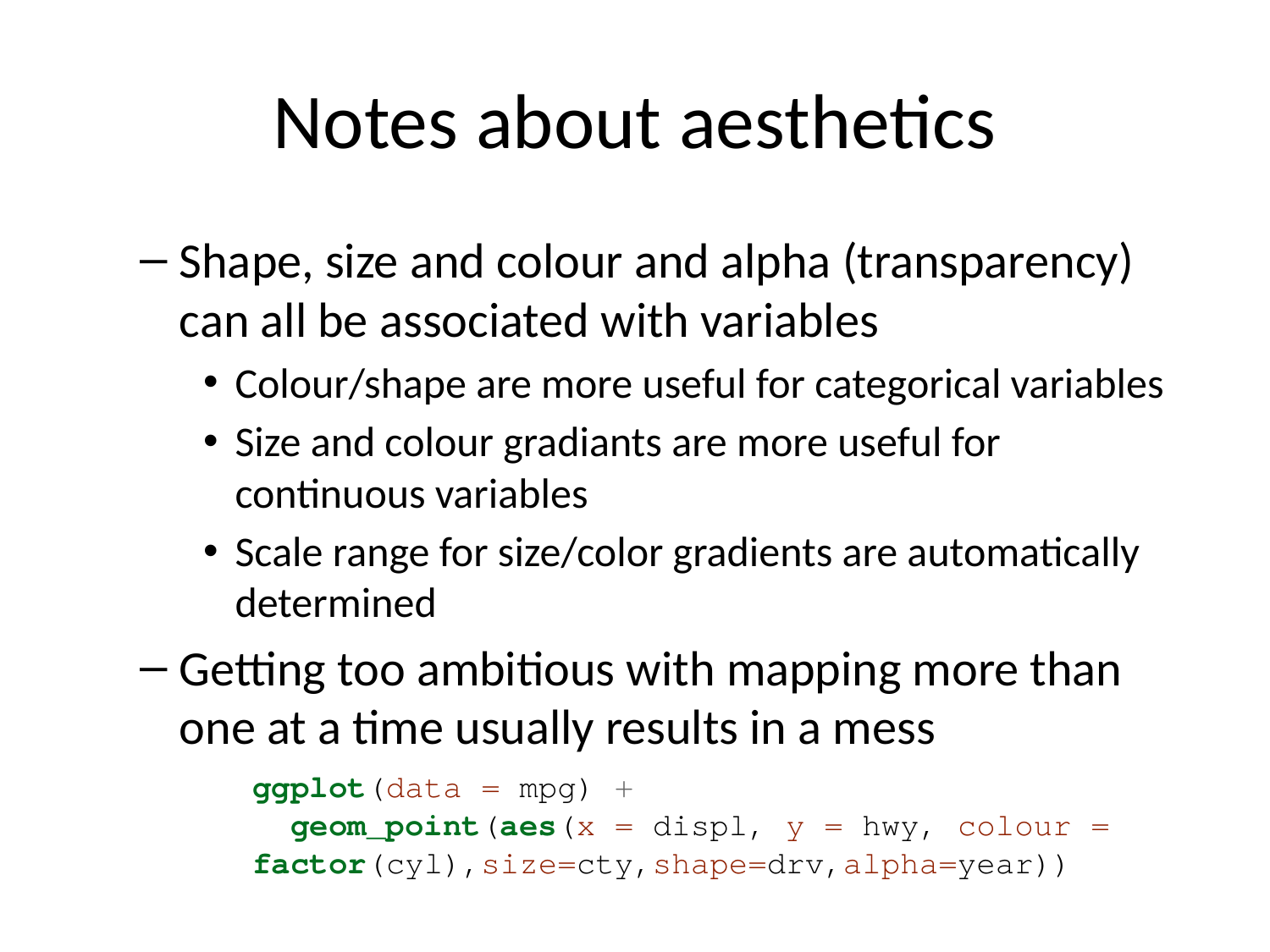

# Notes about aesthetics
Shape, size and colour and alpha (transparency) can all be associated with variables
Colour/shape are more useful for categorical variables
Size and colour gradiants are more useful for continuous variables
Scale range for size/color gradients are automatically determined
Getting too ambitious with mapping more than one at a time usually results in a mess
ggplot(data = mpg) +
  geom_point(aes(x = displ, y = hwy, colour = factor(cyl),size=cty,shape=drv,alpha=year))